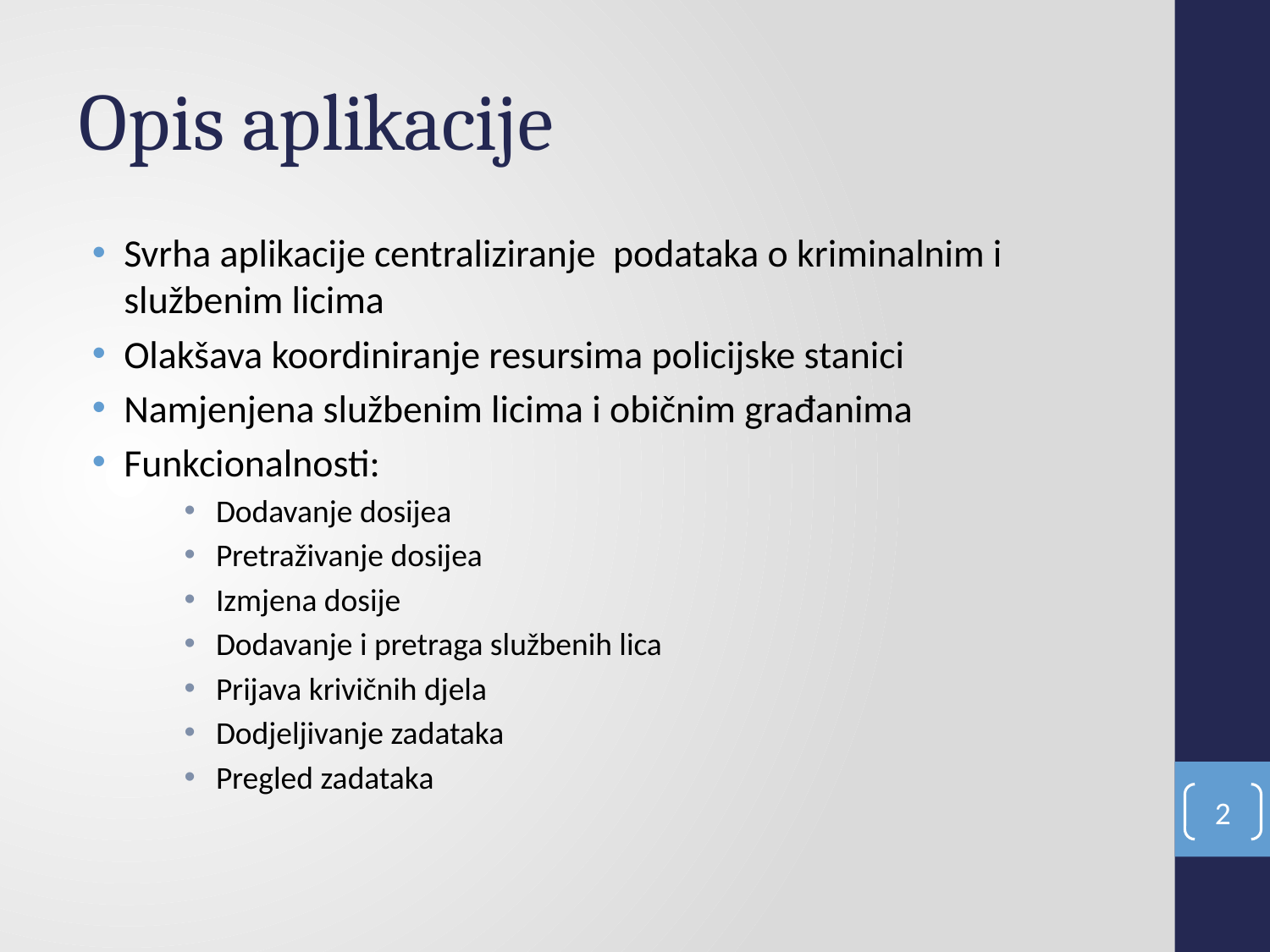

# Opis aplikacije
Svrha aplikacije centraliziranje  podataka o kriminalnim i službenim licima
Olakšava koordiniranje resursima policijske stanici
Namjenjena službenim licima i običnim građanima
Funkcionalnosti:
Dodavanje dosijea
Pretraživanje dosijea
Izmjena dosije
Dodavanje i pretraga službenih lica
Prijava krivičnih djela
Dodjeljivanje zadataka
Pregled zadataka
2